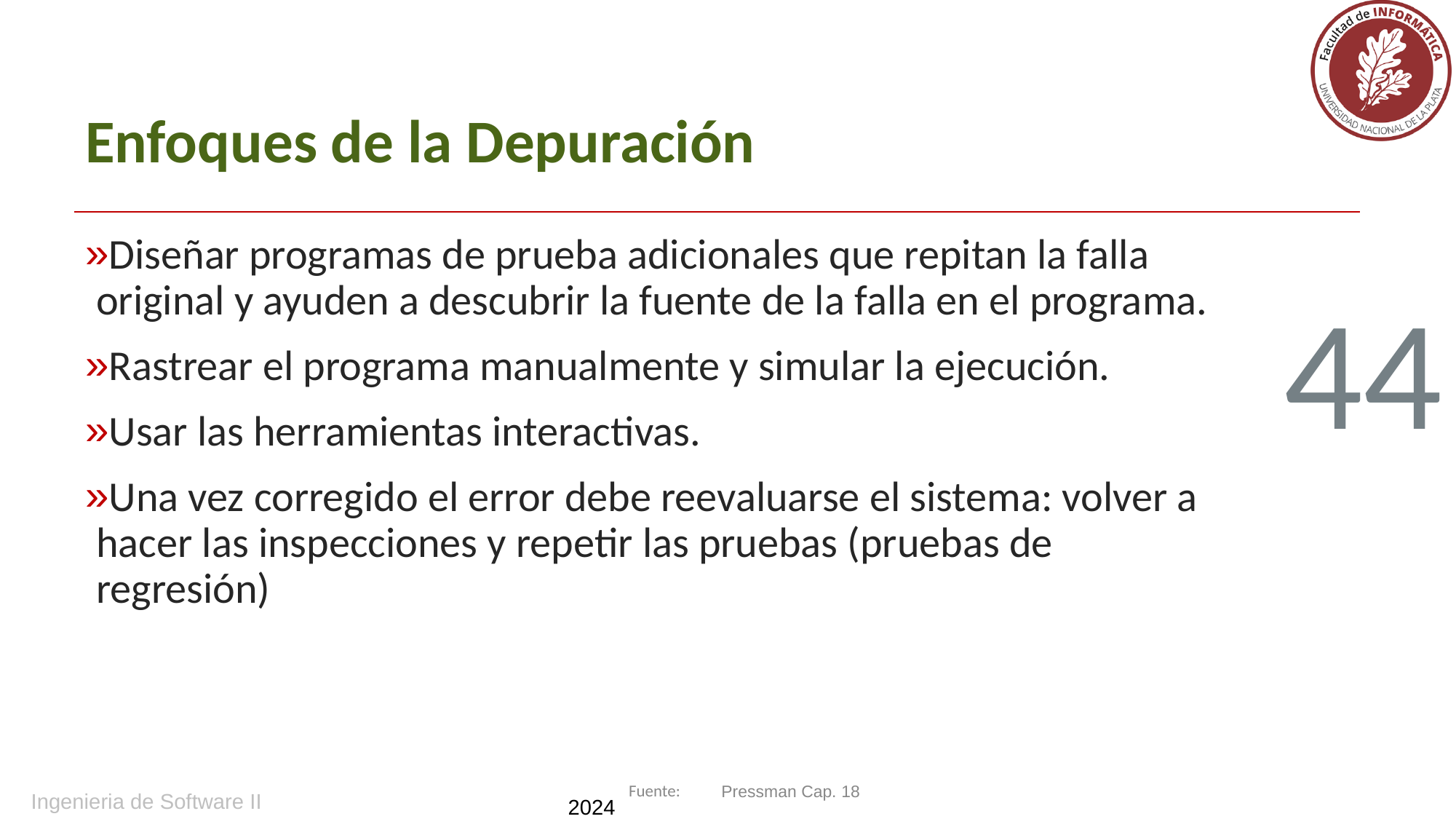

# Enfoques de la Depuración
Diseñar programas de prueba adicionales que repitan la falla original y ayuden a descubrir la fuente de la falla en el programa.
Rastrear el programa manualmente y simular la ejecución.
Usar las herramientas interactivas.
Una vez corregido el error debe reevaluarse el sistema: volver a hacer las inspecciones y repetir las pruebas (pruebas de regresión)

44
Pressman Cap. 18
Ingenieria de Software II